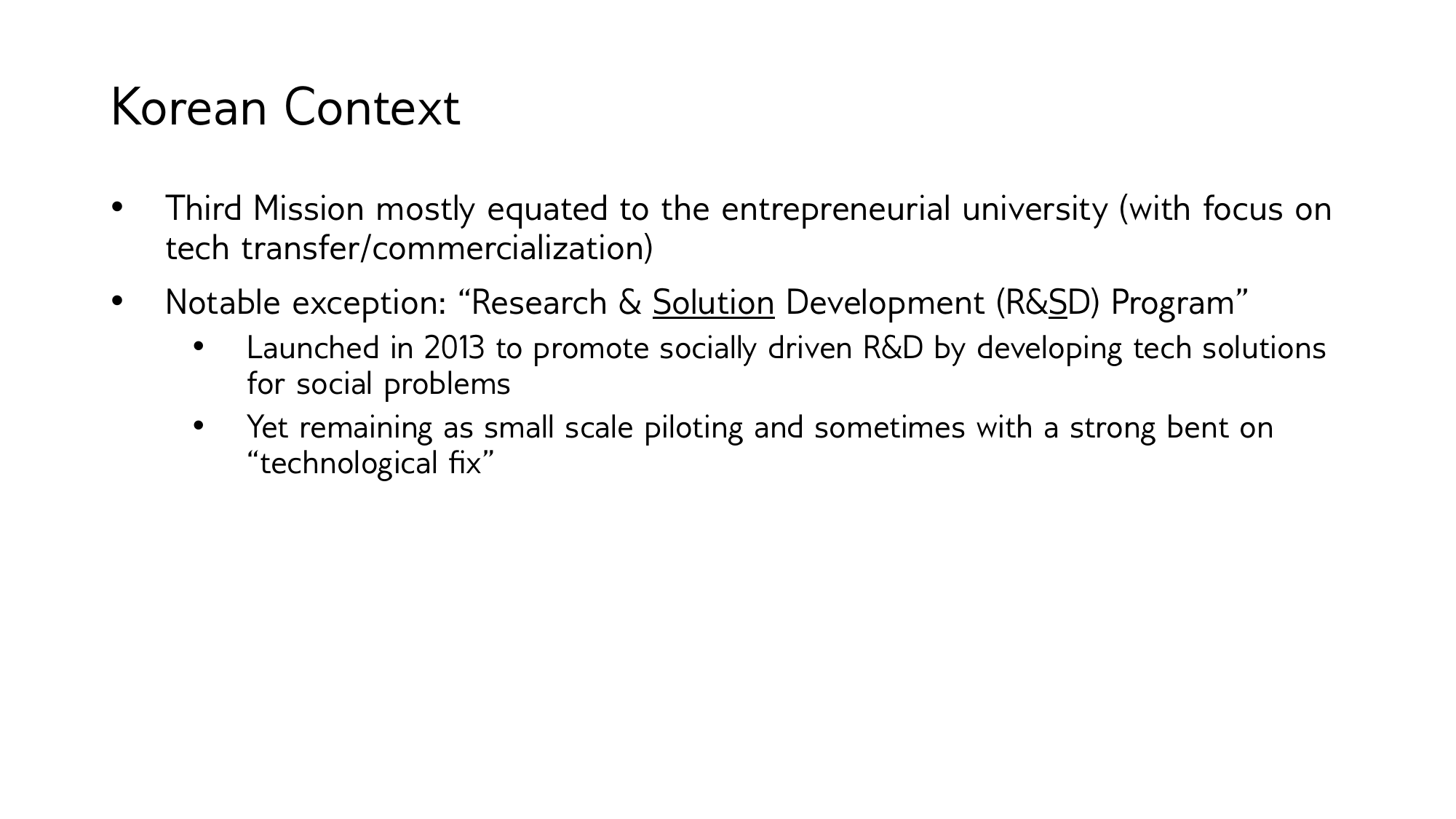

# Korean Context
Third Mission mostly equated to the entrepreneurial university (with focus on tech transfer/commercialization)
Notable exception: “Research & Solution Development (R&SD) Program”
Launched in 2013 to promote socially driven R&D by developing tech solutions for social problems
Yet remaining as small scale piloting and sometimes with a strong bent on “technological fix”